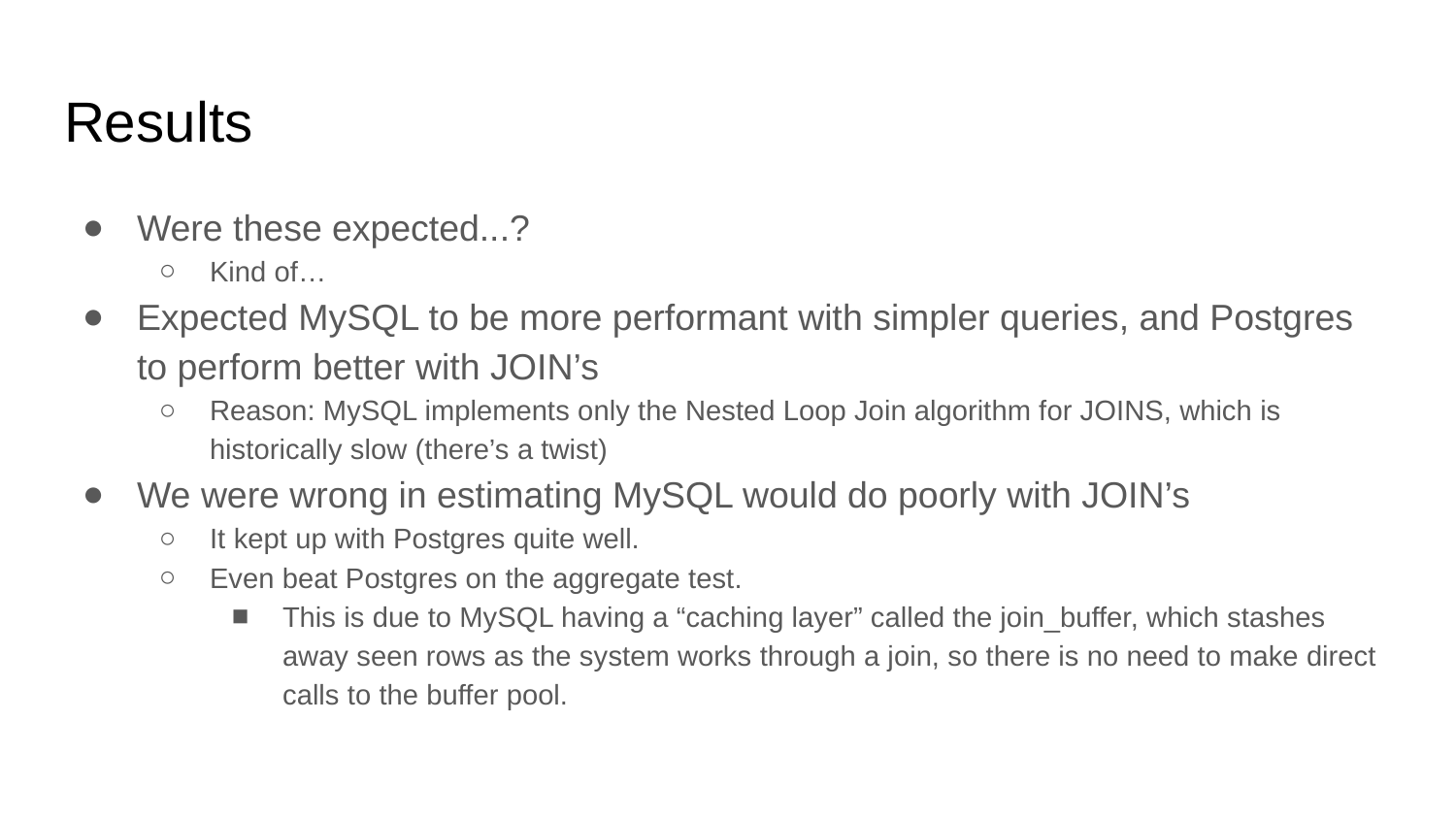

# Results
Were these expected...?
Kind of…
Expected MySQL to be more performant with simpler queries, and Postgres to perform better with JOIN’s
Reason: MySQL implements only the Nested Loop Join algorithm for JOINS, which is historically slow (there’s a twist)
We were wrong in estimating MySQL would do poorly with JOIN’s
It kept up with Postgres quite well.
Even beat Postgres on the aggregate test.
This is due to MySQL having a “caching layer” called the join_buffer, which stashes away seen rows as the system works through a join, so there is no need to make direct calls to the buffer pool.